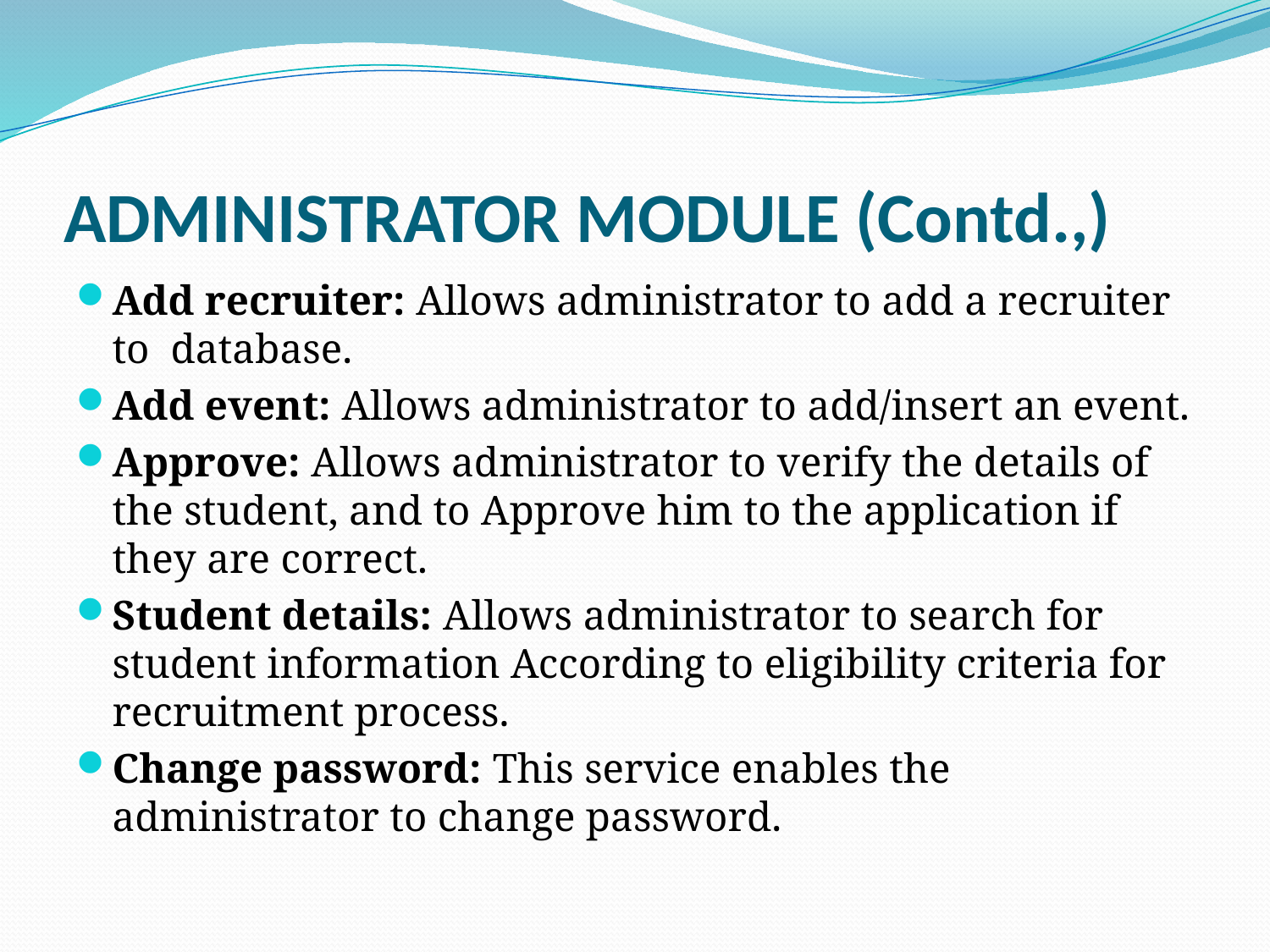

# ADMINISTRATOR MODULE (Contd.,)
Add recruiter: Allows administrator to add a recruiter to  database.
Add event: Allows administrator to add/insert an event.
Approve: Allows administrator to verify the details of the student, and to Approve him to the application if they are correct.
Student details: Allows administrator to search for student information According to eligibility criteria for recruitment process.
Change password: This service enables the administrator to change password.